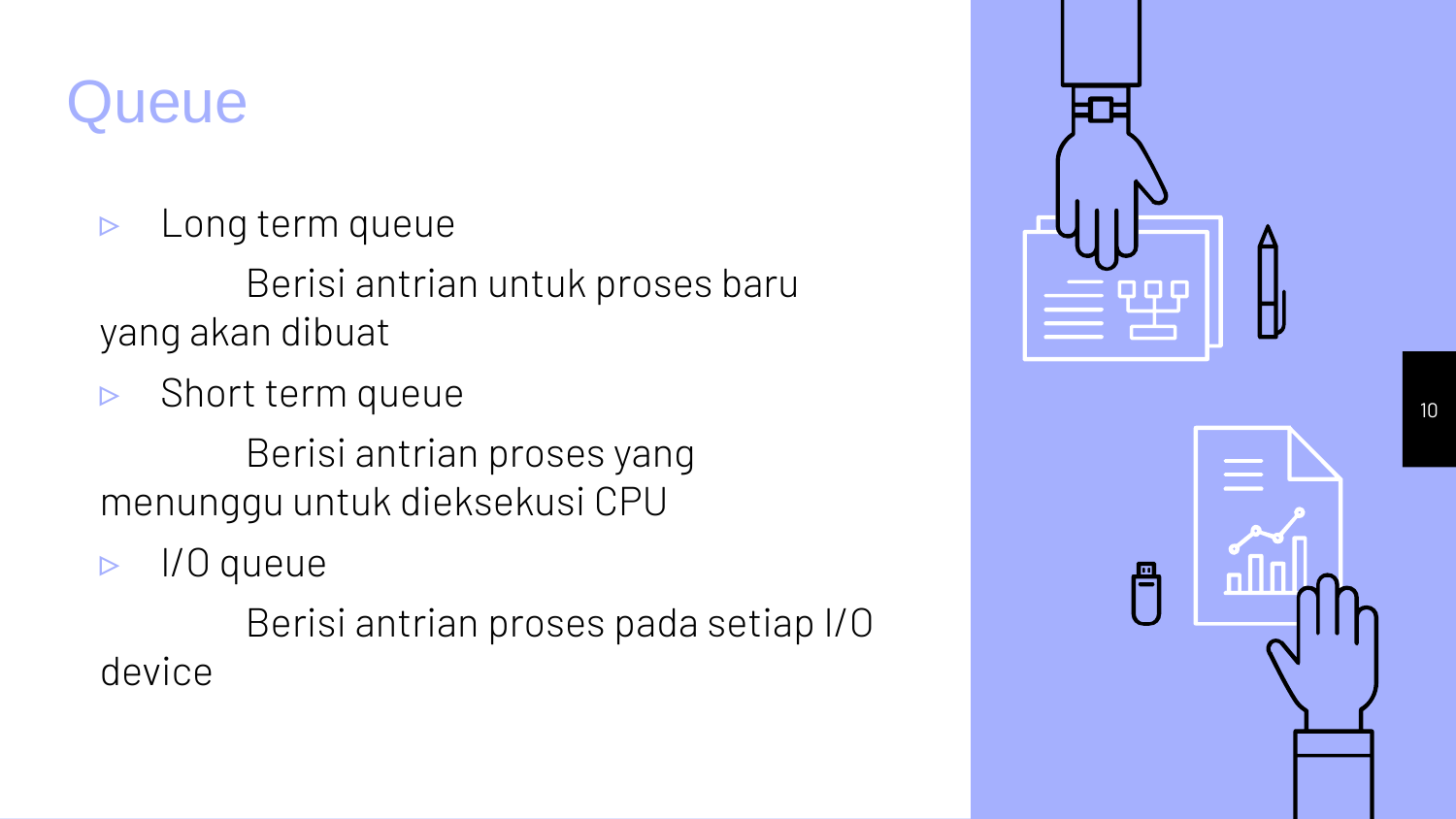

# Queue
Long term queue
	Berisi antrian untuk proses baru yang akan dibuat
Short term queue
	Berisi antrian proses yang menunggu untuk dieksekusi CPU
I/O queue
	Berisi antrian proses pada setiap I/O device
10